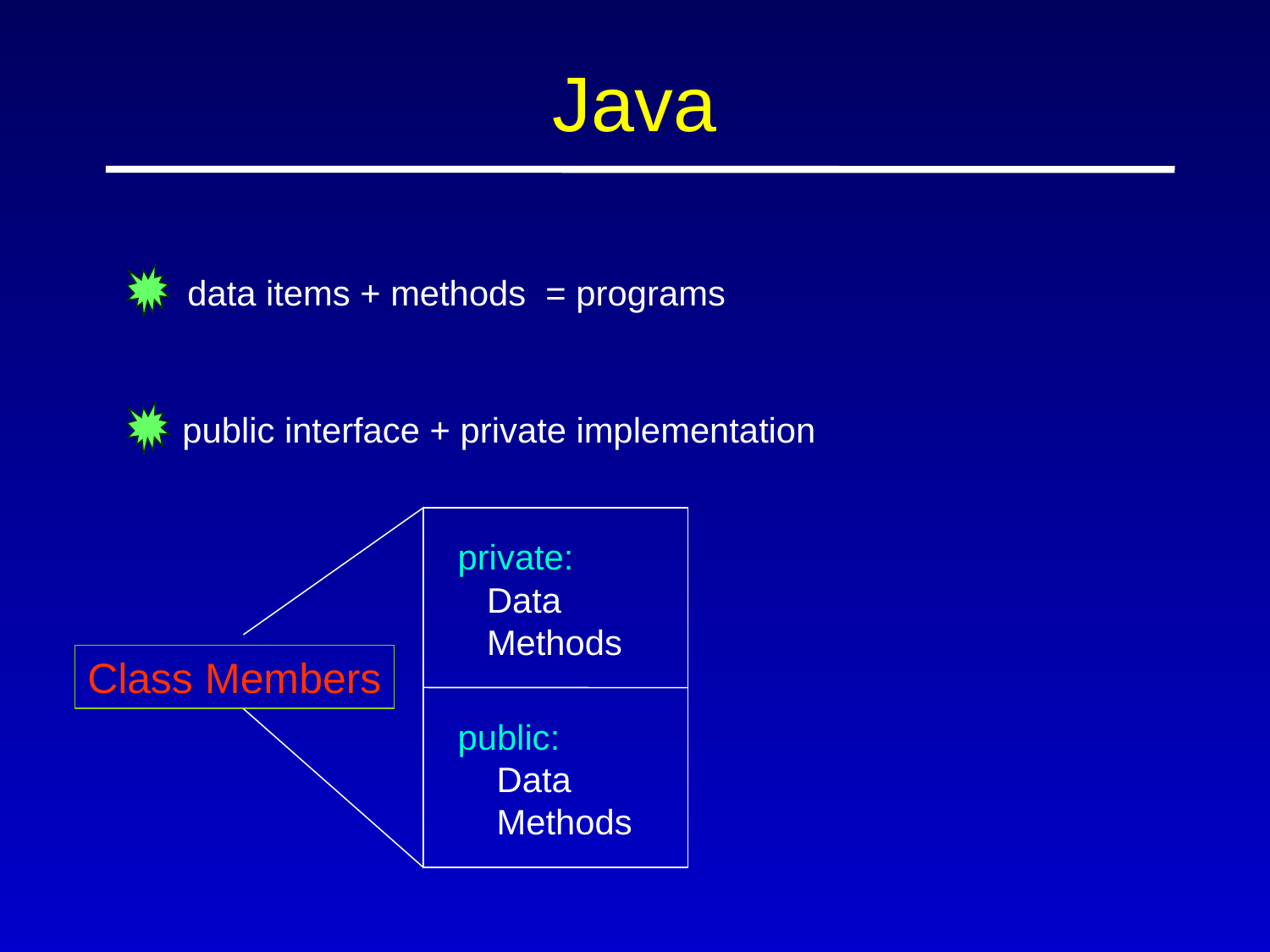

# Java

    data items + methods  = programs

    public interface + private implementation

private:
   Data
   Methods

public:
    Data
    Methods

Class Members